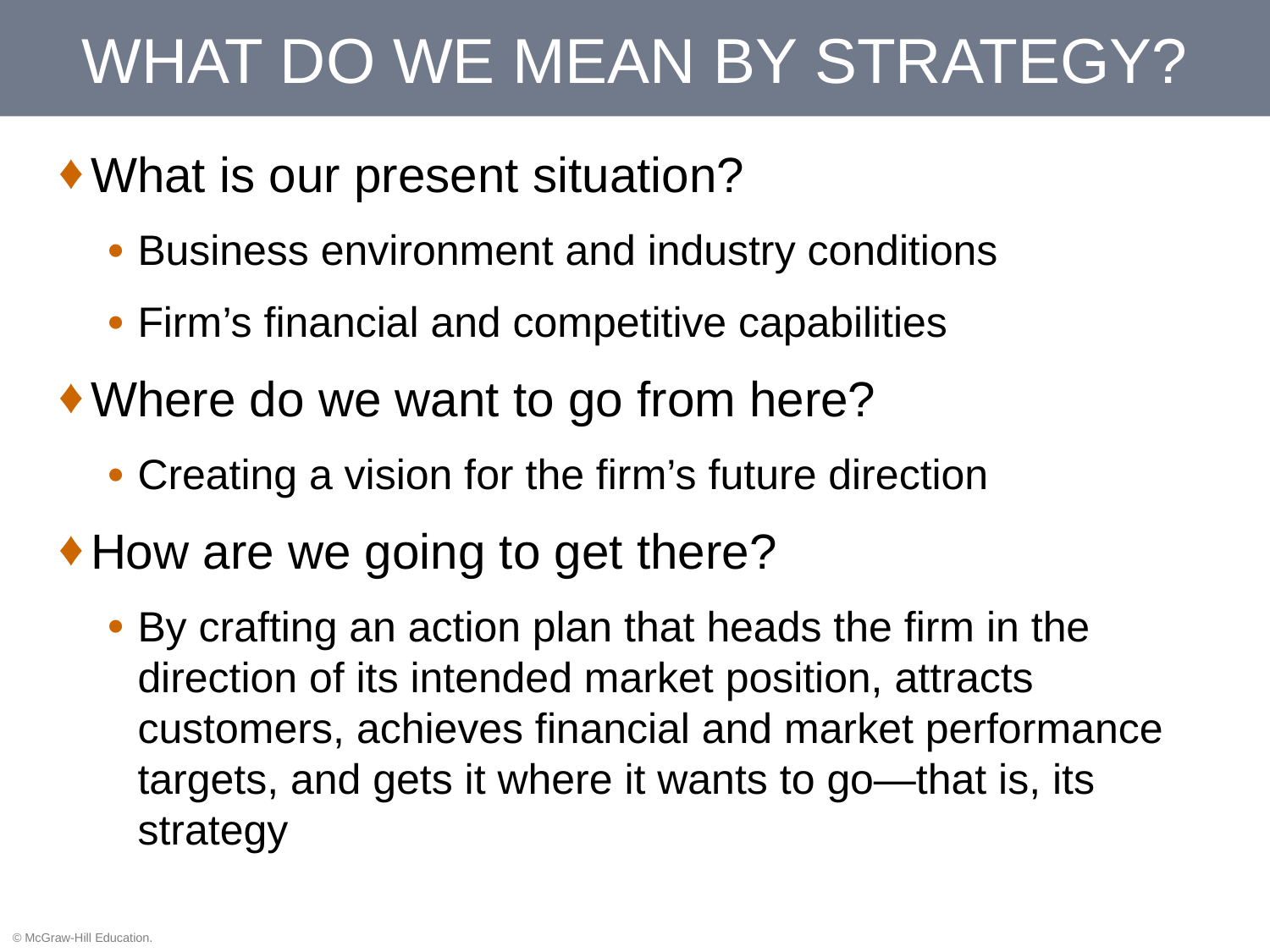

# WHAT DO WE MEAN BY STRATEGY?
What is our present situation?
Business environment and industry conditions
Firm’s financial and competitive capabilities
Where do we want to go from here?
Creating a vision for the firm’s future direction
How are we going to get there?
By crafting an action plan that heads the firm in the direction of its intended market position, attracts customers, achieves financial and market performance targets, and gets it where it wants to go—that is, its strategy